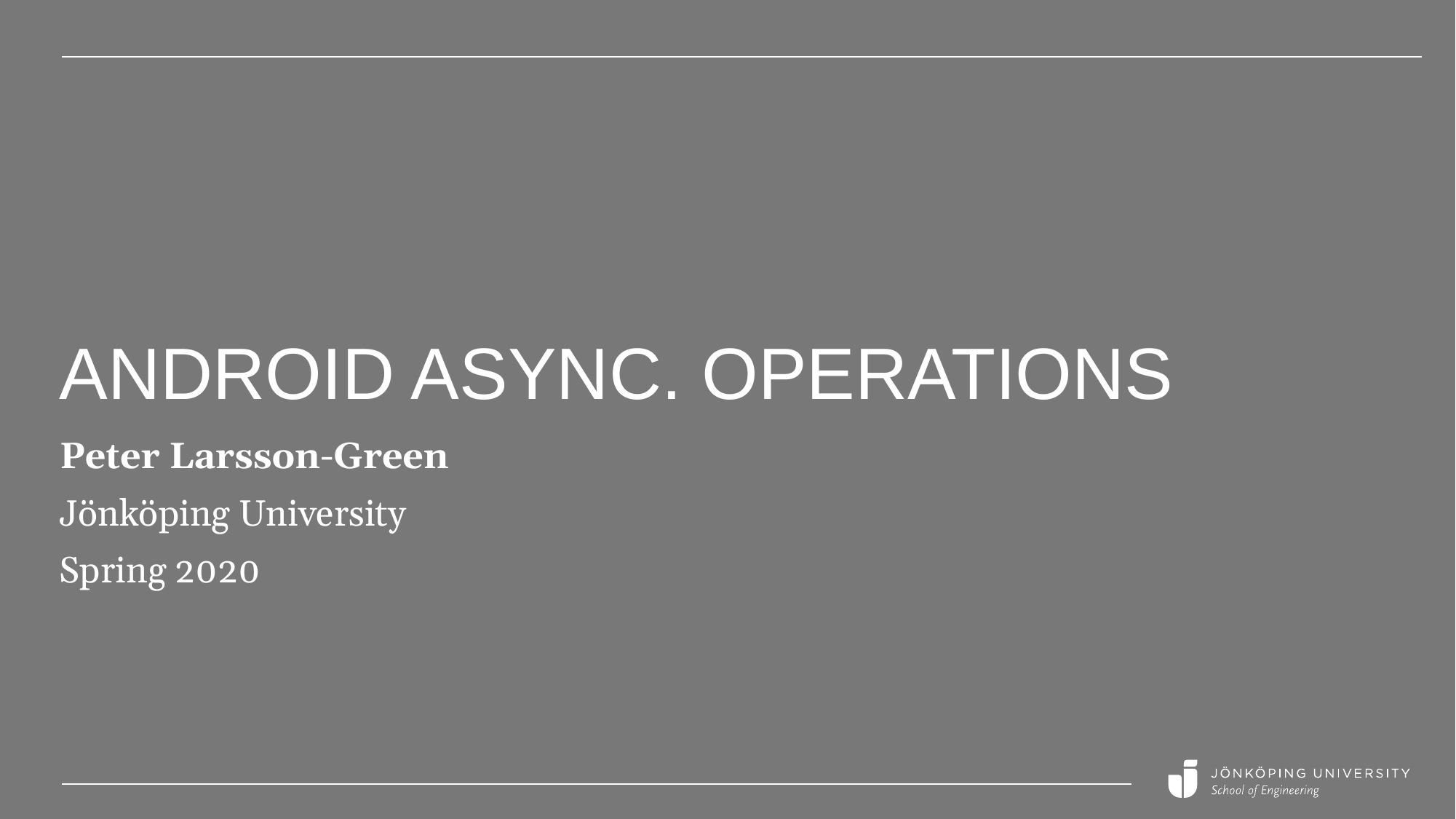

# Android Async. Operations
Peter Larsson-Green
Jönköping University
Spring 2020